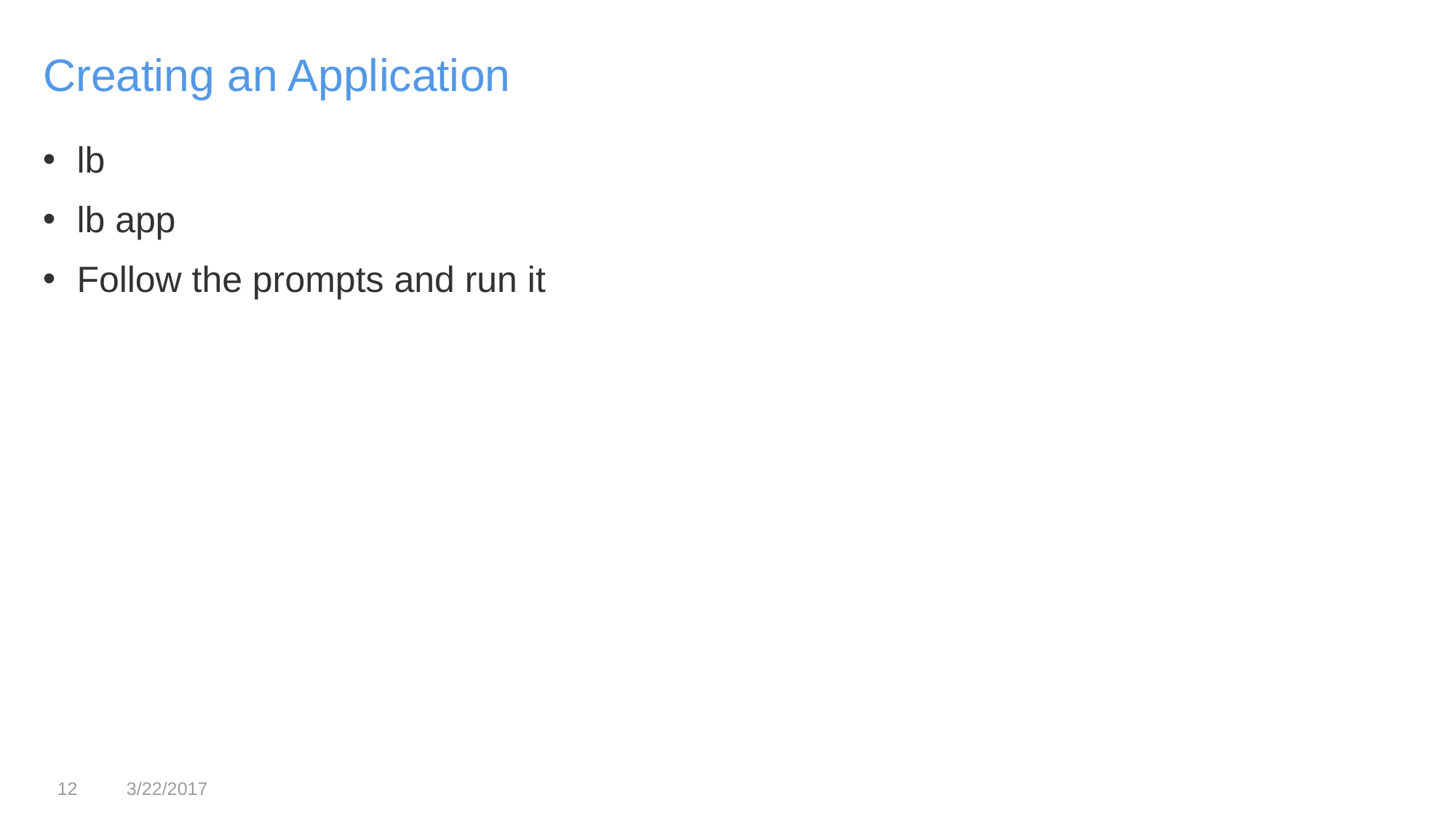

Creating an Application
lb
lb app
Follow the prompts and run it
12
3/22/2017